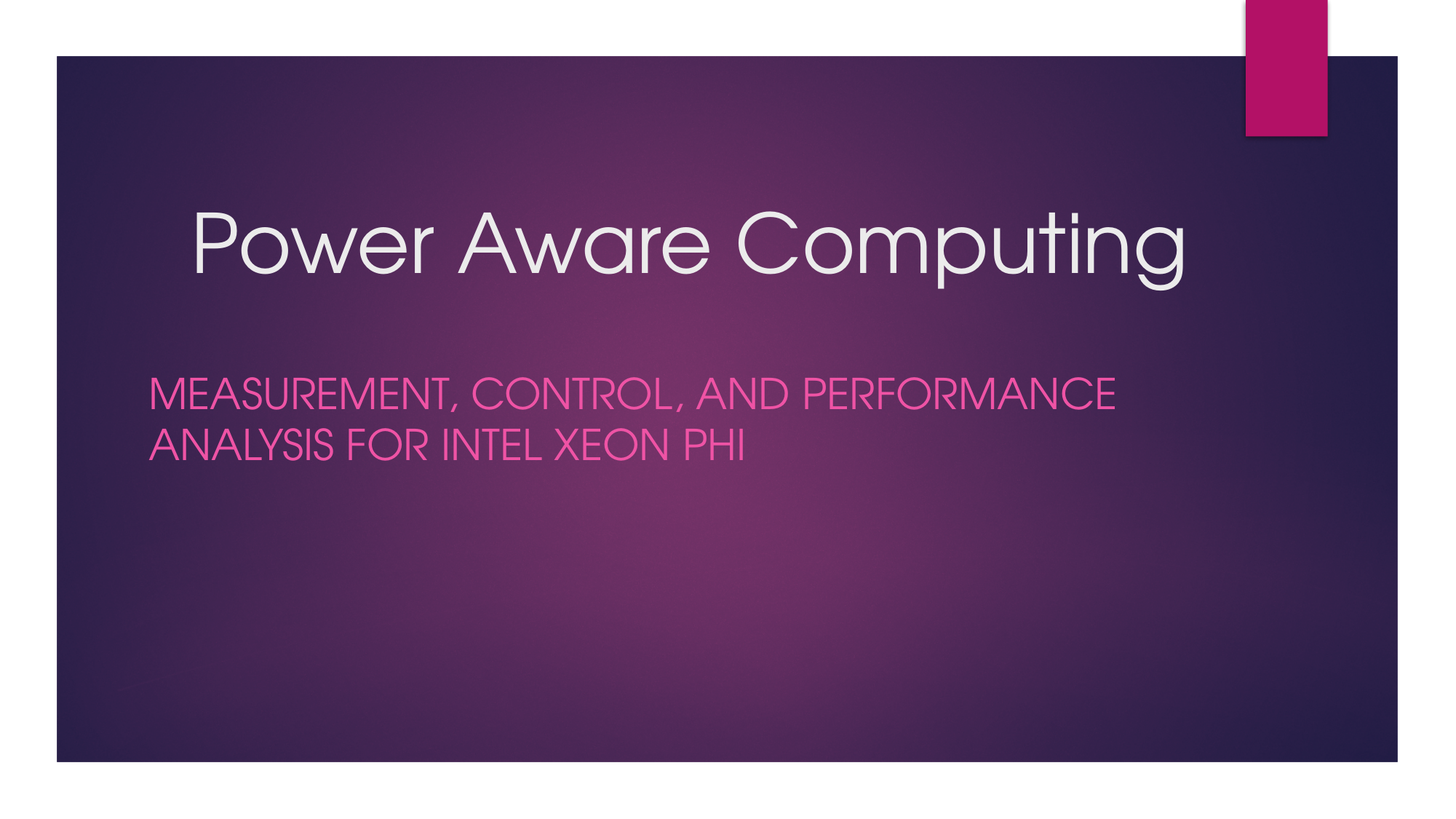

# Power Aware Computing
Measurement, Control, and Performance Analysis for Intel Xeon Phi